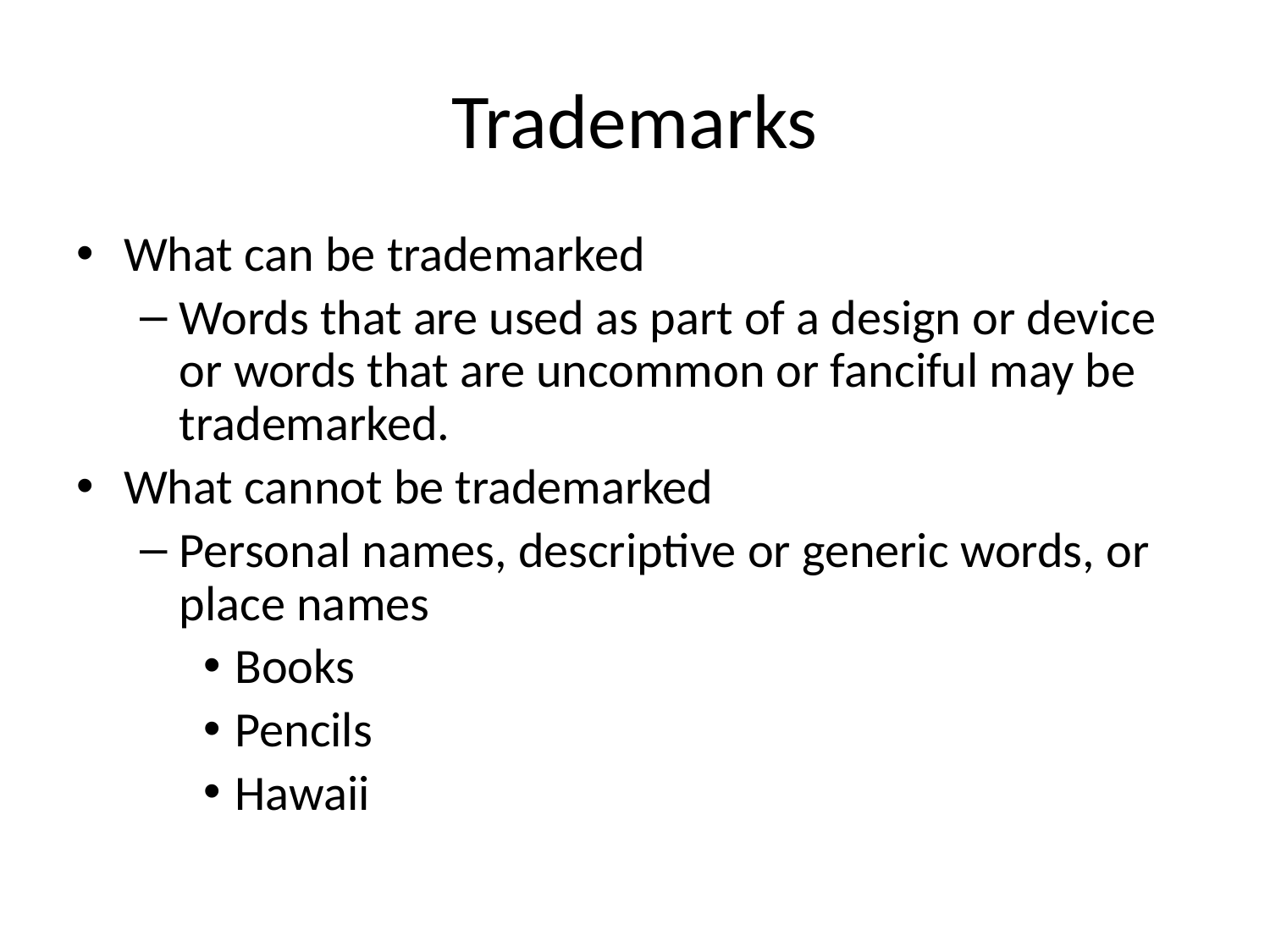

# Trademarks
What can be trademarked
Words that are used as part of a design or device or words that are uncommon or fanciful may be trademarked.
What cannot be trademarked
Personal names, descriptive or generic words, or place names
Books
Pencils
Hawaii